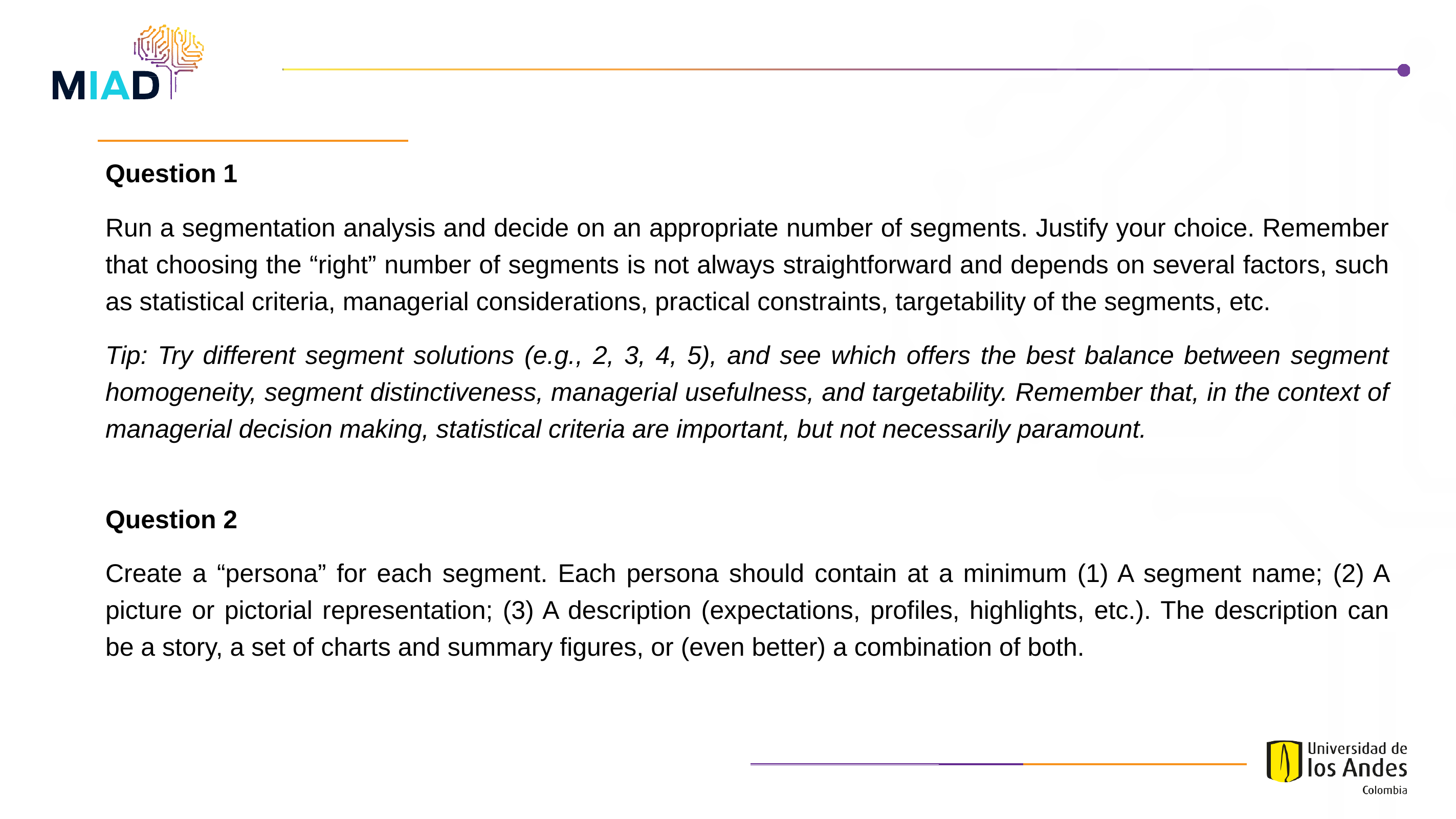

Question 1
Run a segmentation analysis and decide on an appropriate number of segments. Justify your choice. Remember that choosing the “right” number of segments is not always straightforward and depends on several factors, such as statistical criteria, managerial considerations, practical constraints, targetability of the segments, etc.
Tip: Try different segment solutions (e.g., 2, 3, 4, 5), and see which offers the best balance between segment homogeneity, segment distinctiveness, managerial usefulness, and targetability. Remember that, in the context of managerial decision making, statistical criteria are important, but not necessarily paramount.
Question 2
Create a “persona” for each segment. Each persona should contain at a minimum (1) A segment name; (2) A picture or pictorial representation; (3) A description (expectations, profiles, highlights, etc.). The description can be a story, a set of charts and summary figures, or (even better) a combination of both.